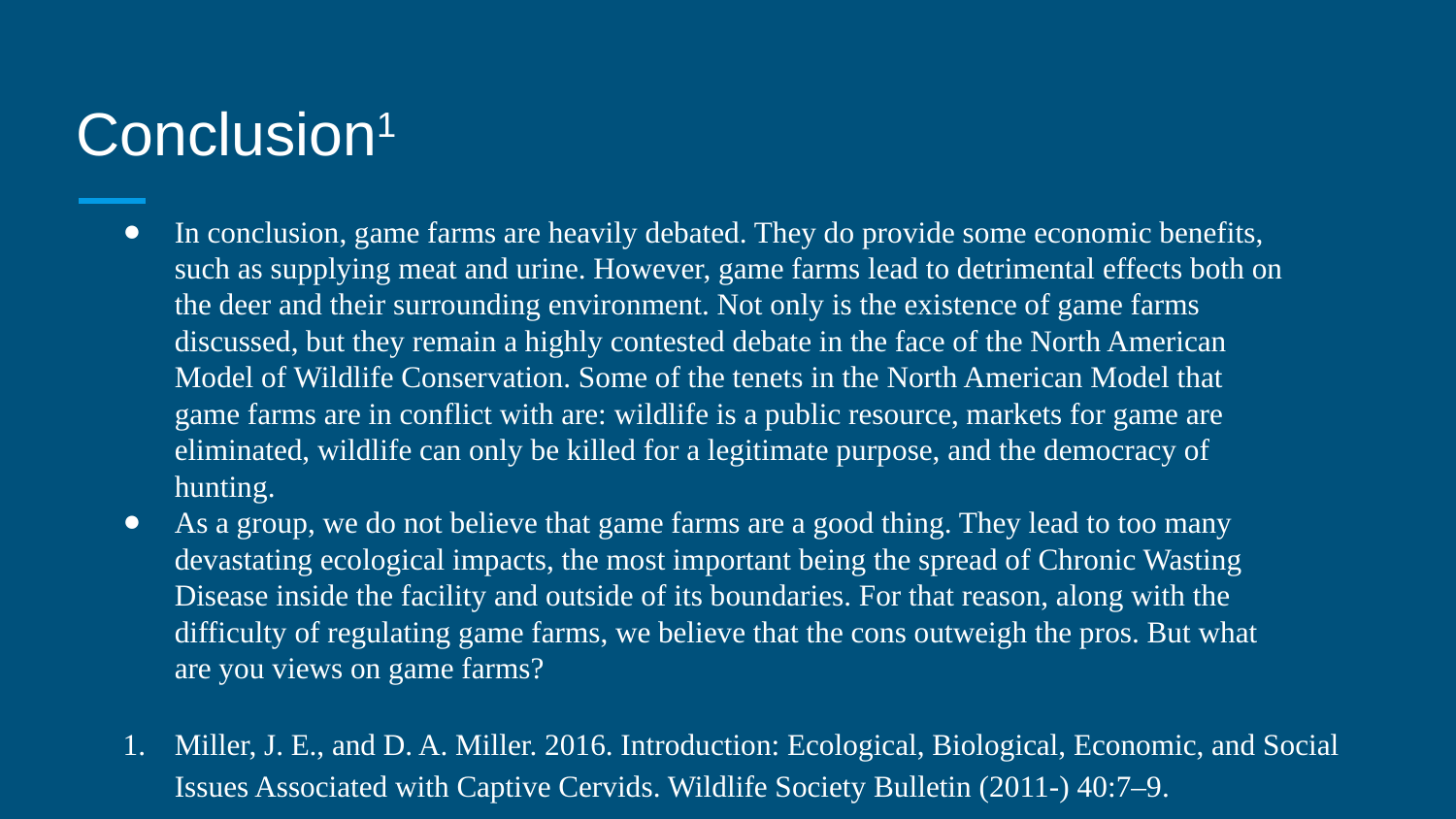

# Conclusion1
In conclusion, game farms are heavily debated. They do provide some economic benefits, such as supplying meat and urine. However, game farms lead to detrimental effects both on the deer and their surrounding environment. Not only is the existence of game farms discussed, but they remain a highly contested debate in the face of the North American Model of Wildlife Conservation. Some of the tenets in the North American Model that game farms are in conflict with are: wildlife is a public resource, markets for game are eliminated, wildlife can only be killed for a legitimate purpose, and the democracy of hunting.
As a group, we do not believe that game farms are a good thing. They lead to too many devastating ecological impacts, the most important being the spread of Chronic Wasting Disease inside the facility and outside of its boundaries. For that reason, along with the difficulty of regulating game farms, we believe that the cons outweigh the pros. But what are you views on game farms?
Miller, J. E., and D. A. Miller. 2016. Introduction: Ecological, Biological, Economic, and Social Issues Associated with Captive Cervids. Wildlife Society Bulletin (2011-) 40:7–9.